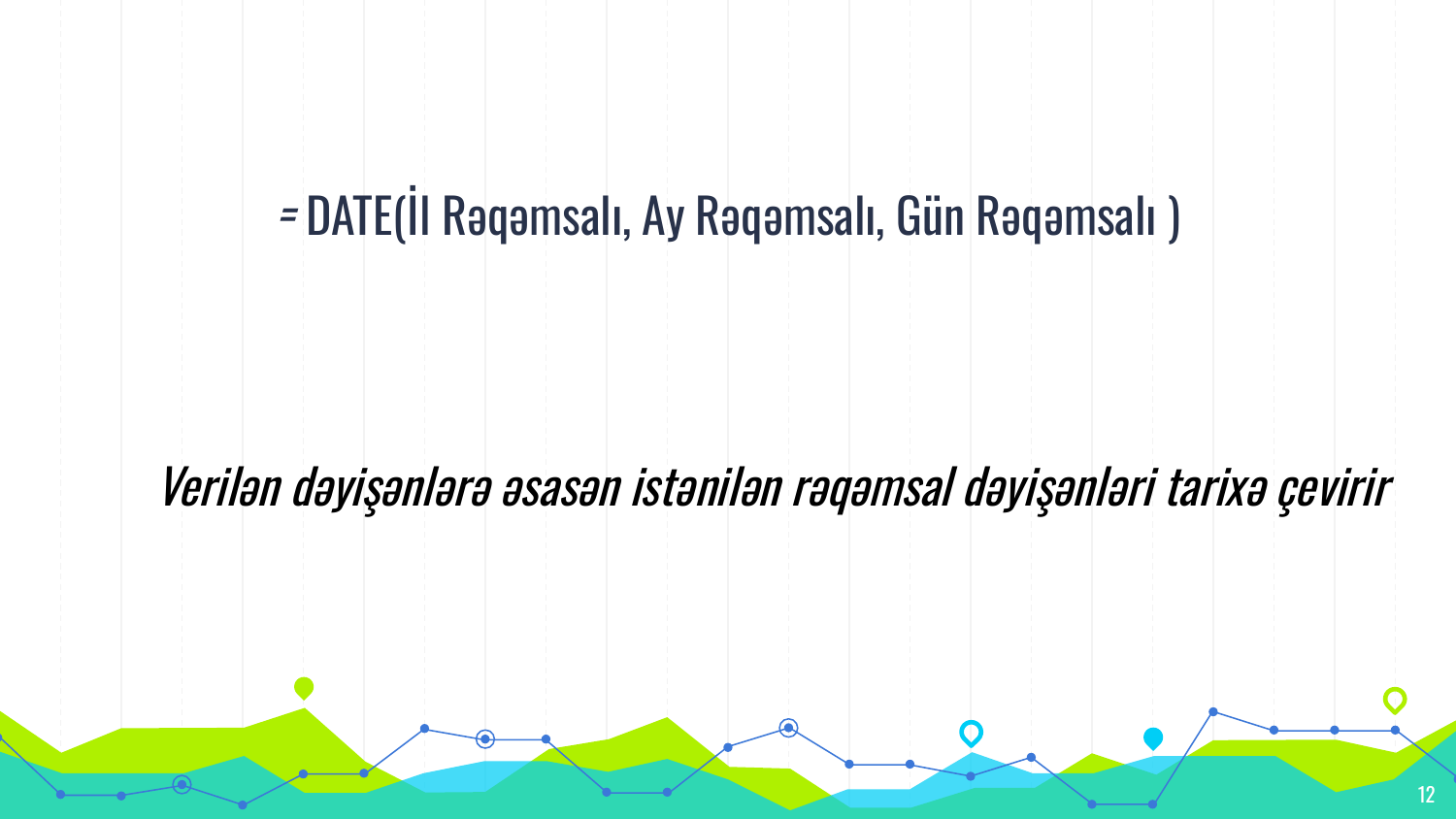

= DATE(İl Rəqəmsalı, Ay Rəqəmsalı, Gün Rəqəmsalı )
Verilən dəyişənlərə əsasən istənilən rəqəmsal dəyişənləri tarixə çevirir
12